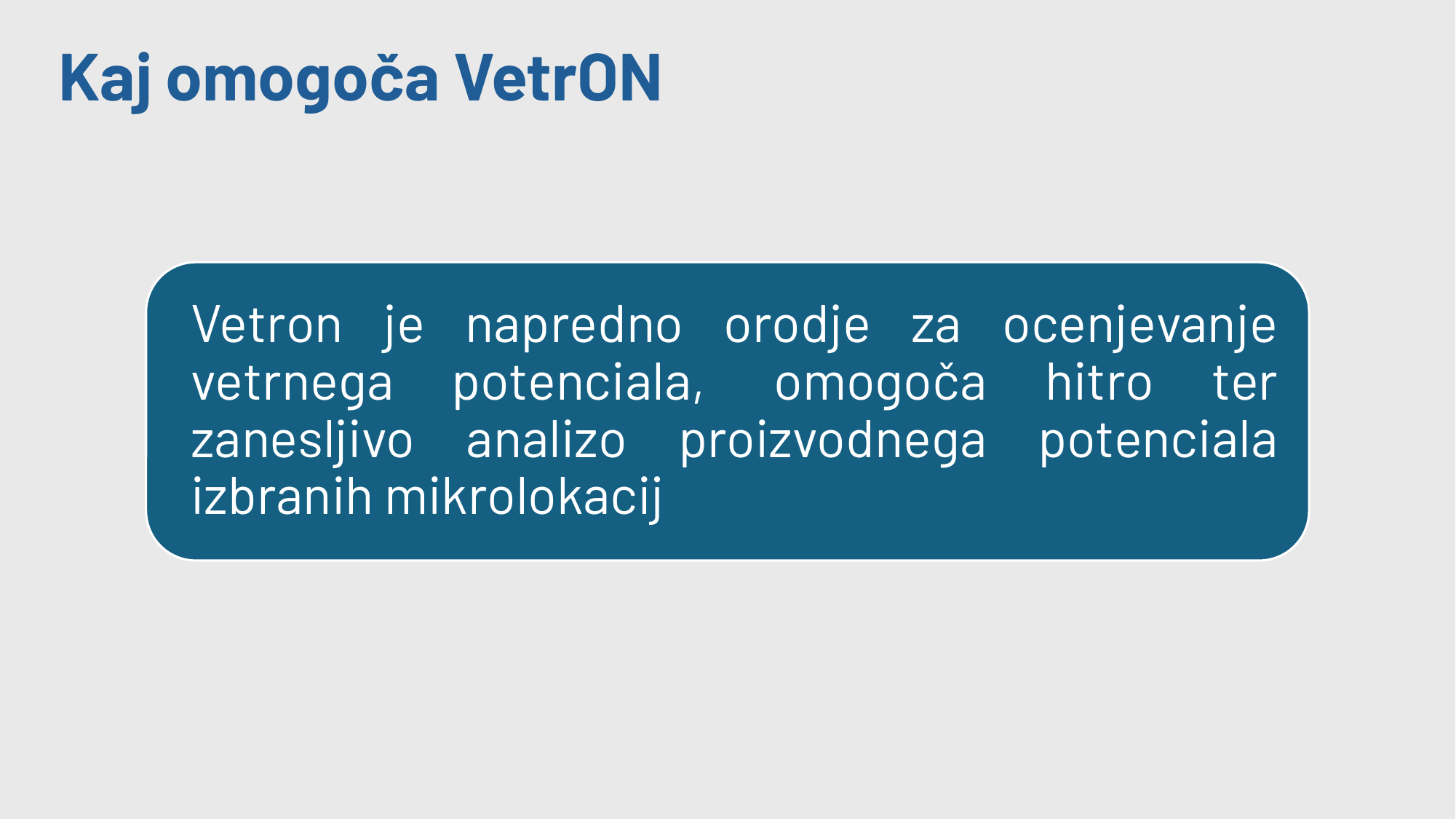

# Kaj omogoča VetrON
Vetron je napredno orodje za ocenjevanje vetrnega potenciala,  omogoča hitro ter zanesljivo analizo proizvodnega potenciala izbranih mikrolokacij
Z le nekaj kliki uporabnik:
izbere lokacijo na zemljevidu
pridobi podatke o vetru skozi celo leto
izbere eno ali več turbin iz lastne evidence
primerja učinkovitost različnih modelov na isti lokaciji